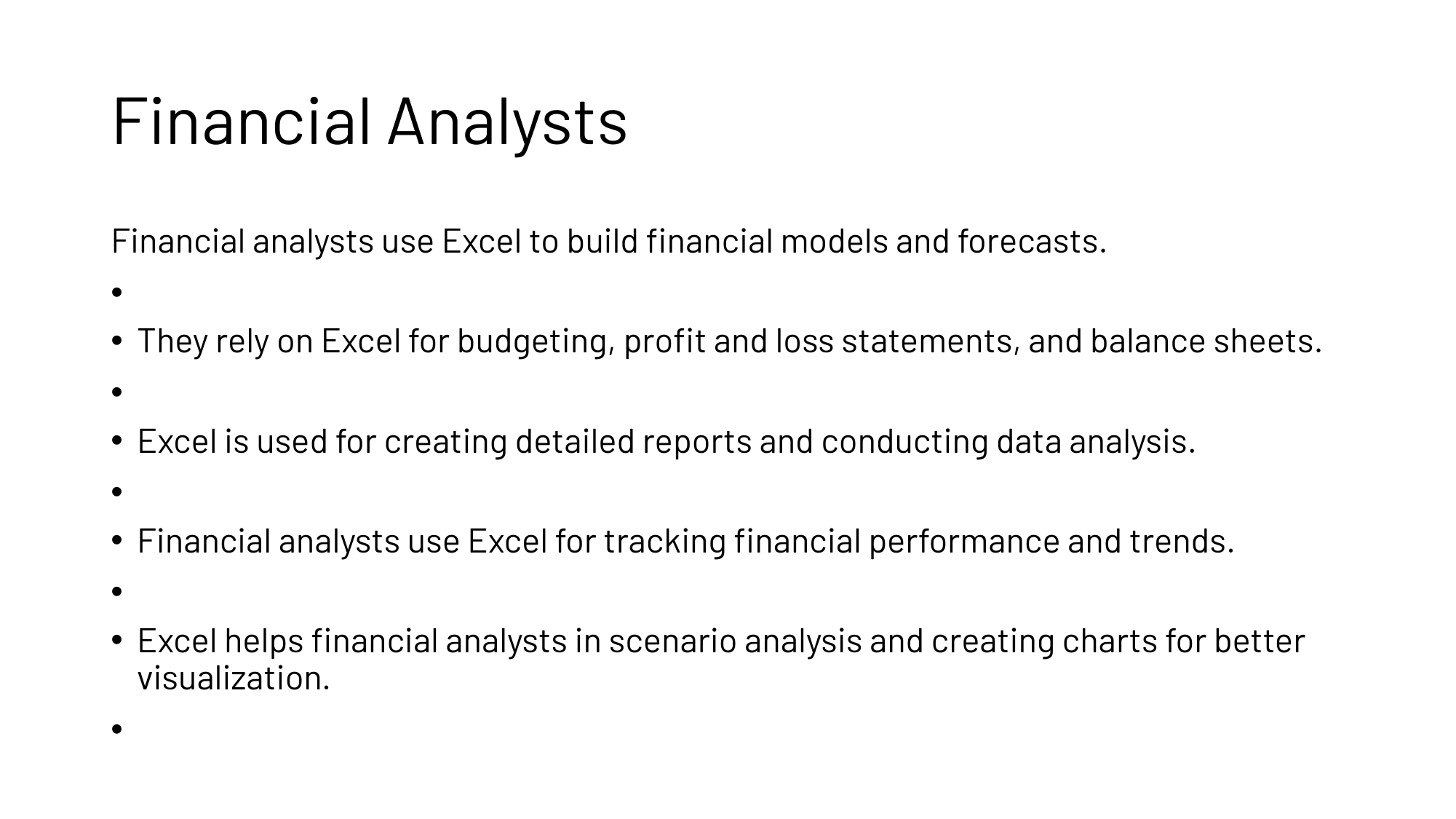

# Financial Analysts
Financial analysts use Excel to build financial models and forecasts.

They rely on Excel for budgeting, profit and loss statements, and balance sheets.

Excel is used for creating detailed reports and conducting data analysis.

Financial analysts use Excel for tracking financial performance and trends.

Excel helps financial analysts in scenario analysis and creating charts for better visualization.